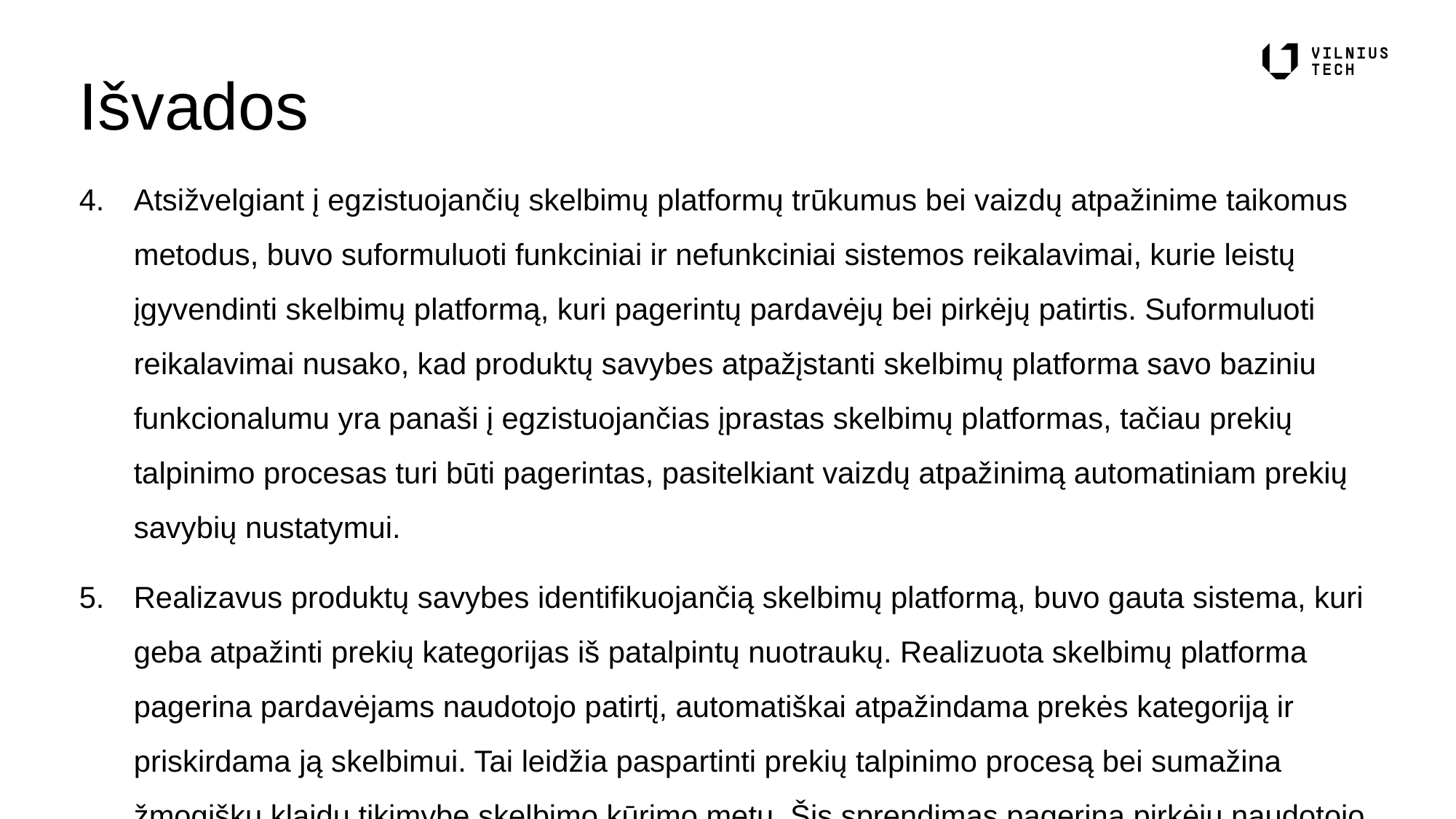

# Išvados
Atsižvelgiant į egzistuojančių skelbimų platformų trūkumus bei vaizdų atpažinime taikomus metodus, buvo suformuluoti funkciniai ir nefunkciniai sistemos reikalavimai, kurie leistų įgyvendinti skelbimų platformą, kuri pagerintų pardavėjų bei pirkėjų patirtis. Suformuluoti reikalavimai nusako, kad produktų savybes atpažįstanti skelbimų platforma savo baziniu funkcionalumu yra panaši į egzistuojančias įprastas skelbimų platformas, tačiau prekių talpinimo procesas turi būti pagerintas, pasitelkiant vaizdų atpažinimą automatiniam prekių savybių nustatymui.
Realizavus produktų savybes identifikuojančią skelbimų platformą, buvo gauta sistema, kuri geba atpažinti prekių kategorijas iš patalpintų nuotraukų. Realizuota skelbimų platforma pagerina pardavėjams naudotojo patirtį, automatiškai atpažindama prekės kategoriją ir priskirdama ją skelbimui. Tai leidžia paspartinti prekių talpinimo procesą bei sumažina žmogiškų klaidų tikimybę skelbimo kūrimo metu. Šis sprendimas pagerina pirkėjų naudotojo patirtį, kadangi per klaidą neteisingai kategorijai priskirtų prekių kiekis mažėja ir neaktualūs skelbimai nėra rodomi.
Atlikus sistemos rankinį testavimą, buvo nustatyta, jog produktų savybes identifikuojanti skelbimų platforma tenkina suformuluotus reikalavimus. Sudarius testavimo scenarijus, remiantis reikalavimų specifikacija ir sėkmingai įvykdžius visus testavimo atvejus, galima teigti, jog sistema yra įgyvendinta ir paruošta išleidimui bei tolimesniam tobulinimui.